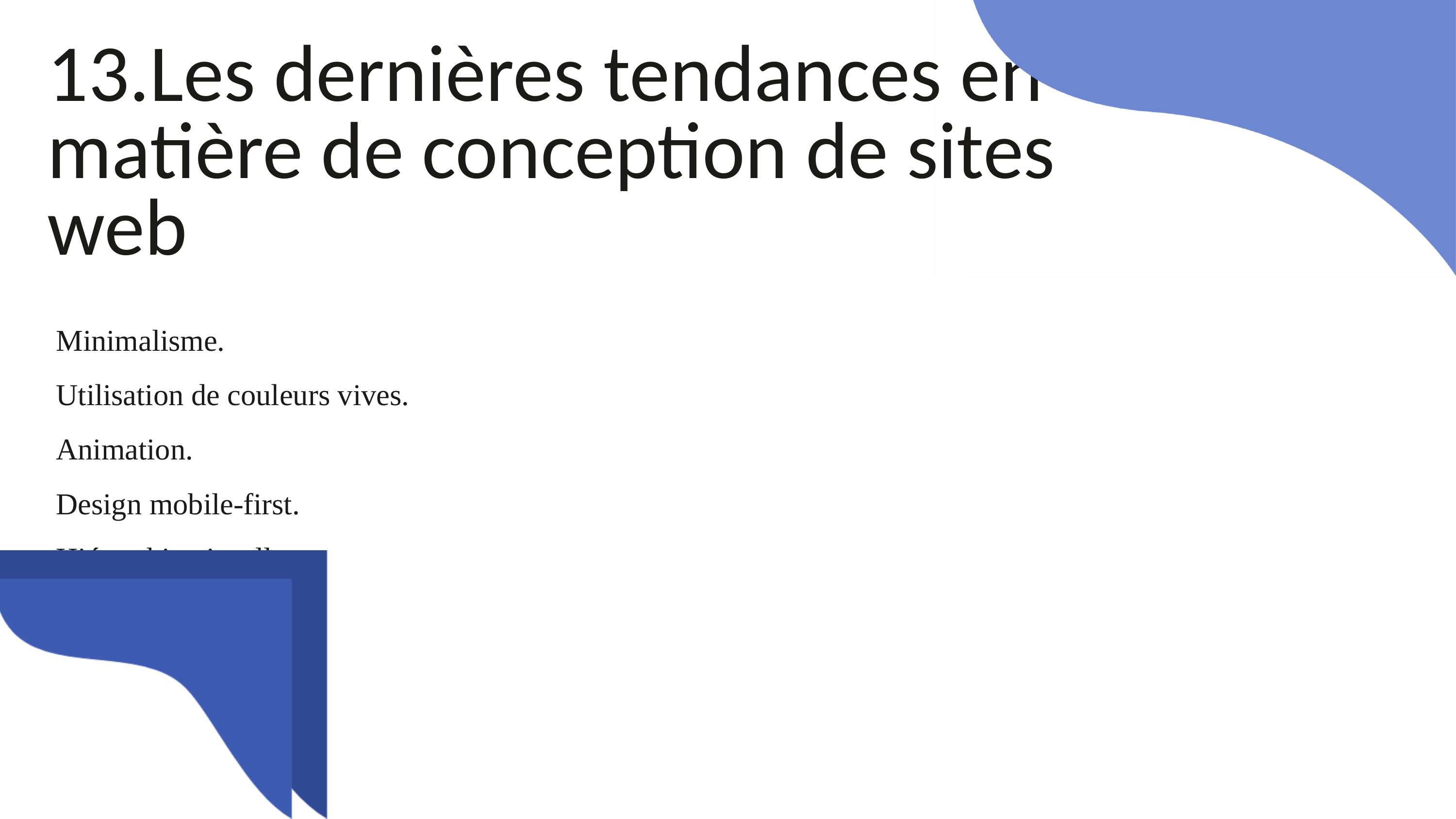

13.Les dernières tendances en matière de conception de sites web
Minimalisme.
Utilisation de couleurs vives.
Animation.
Design mobile-first.
Hiérarchie visuelle